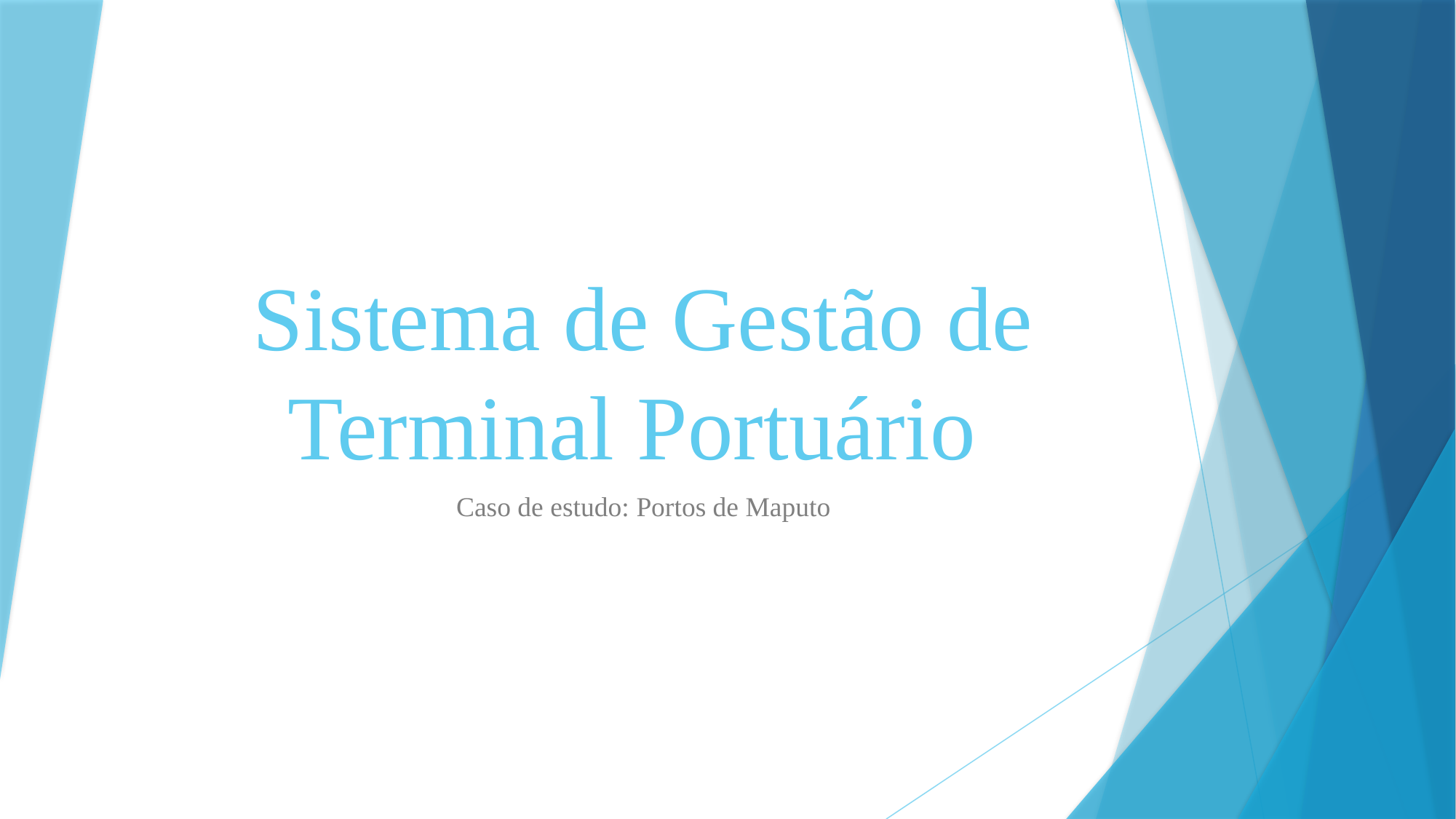

# Sistema de Gestão de Terminal Portuário
Caso de estudo: Portos de Maputo